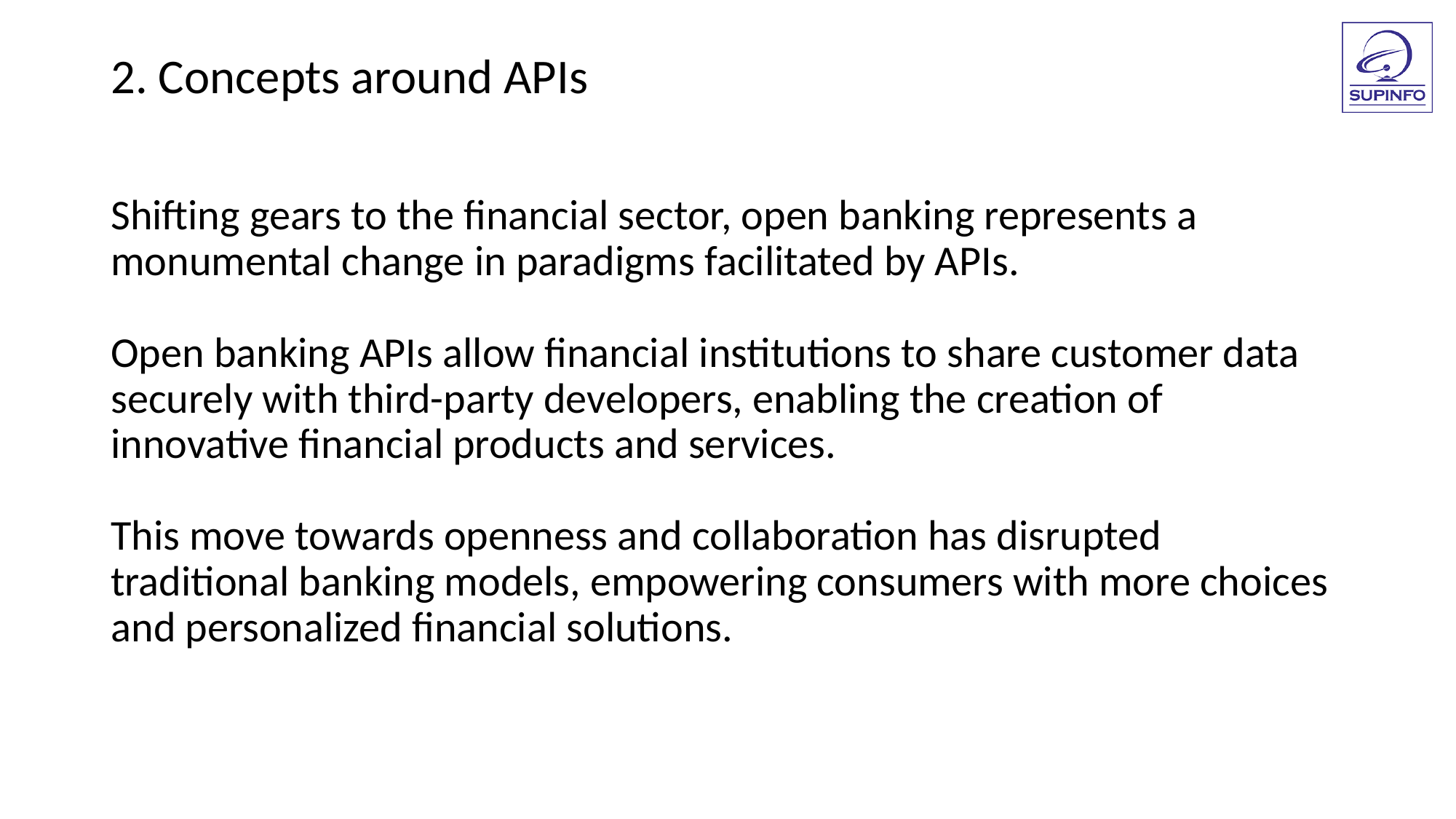

2. Concepts around APIs

Shifting gears to the financial sector, open banking represents a monumental change in paradigms facilitated by APIs.

Open banking APIs allow financial institutions to share customer data securely with third-party developers, enabling the creation of innovative financial products and services.

This move towards openness and collaboration has disrupted traditional banking models, empowering consumers with more choices and personalized financial solutions.